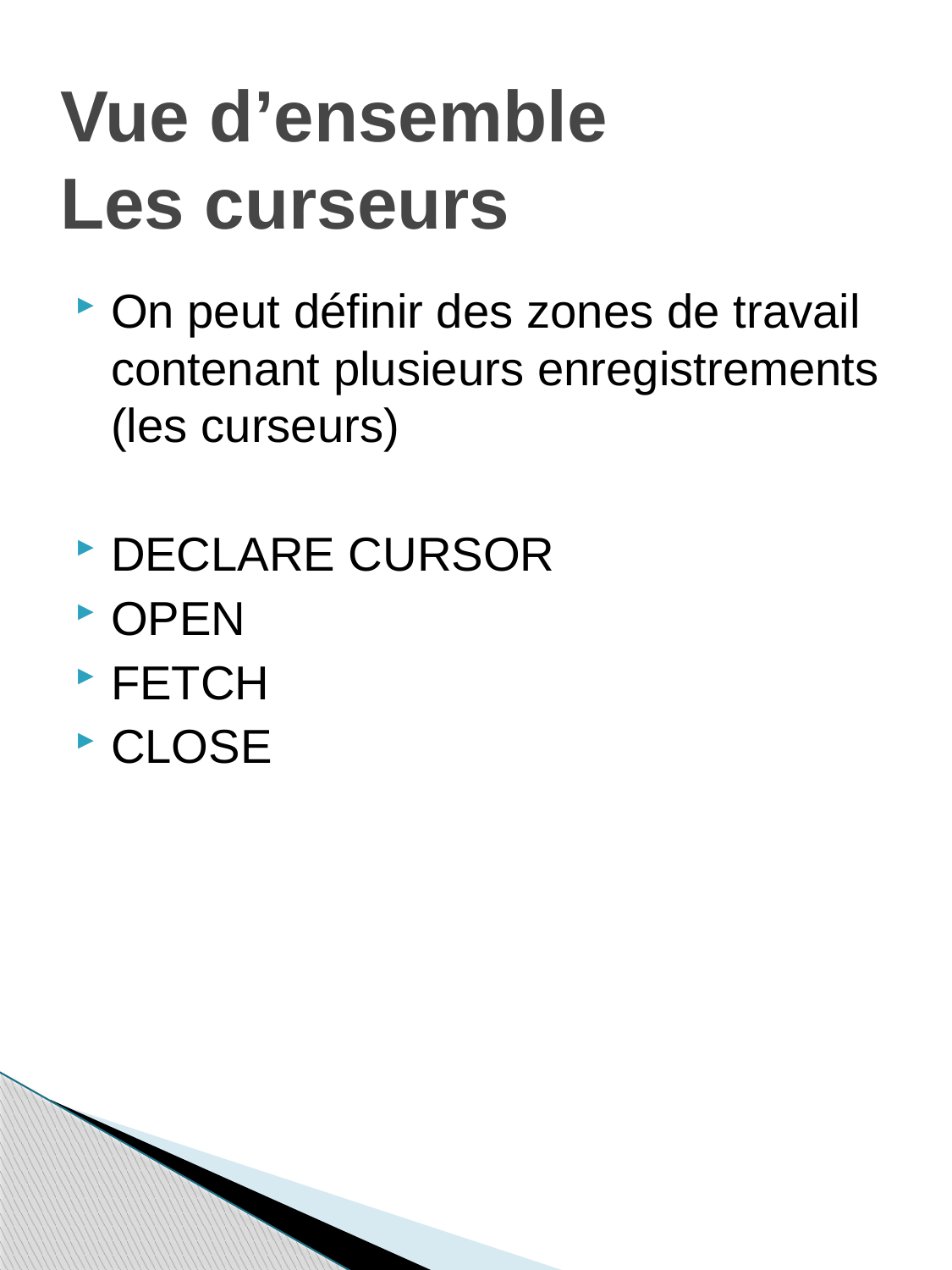

# Vue d’ensemble Les curseurs
On peut définir des zones de travail contenant plusieurs enregistrements (les curseurs)

DECLARE CURSOR
OPEN
FETCH
CLOSE